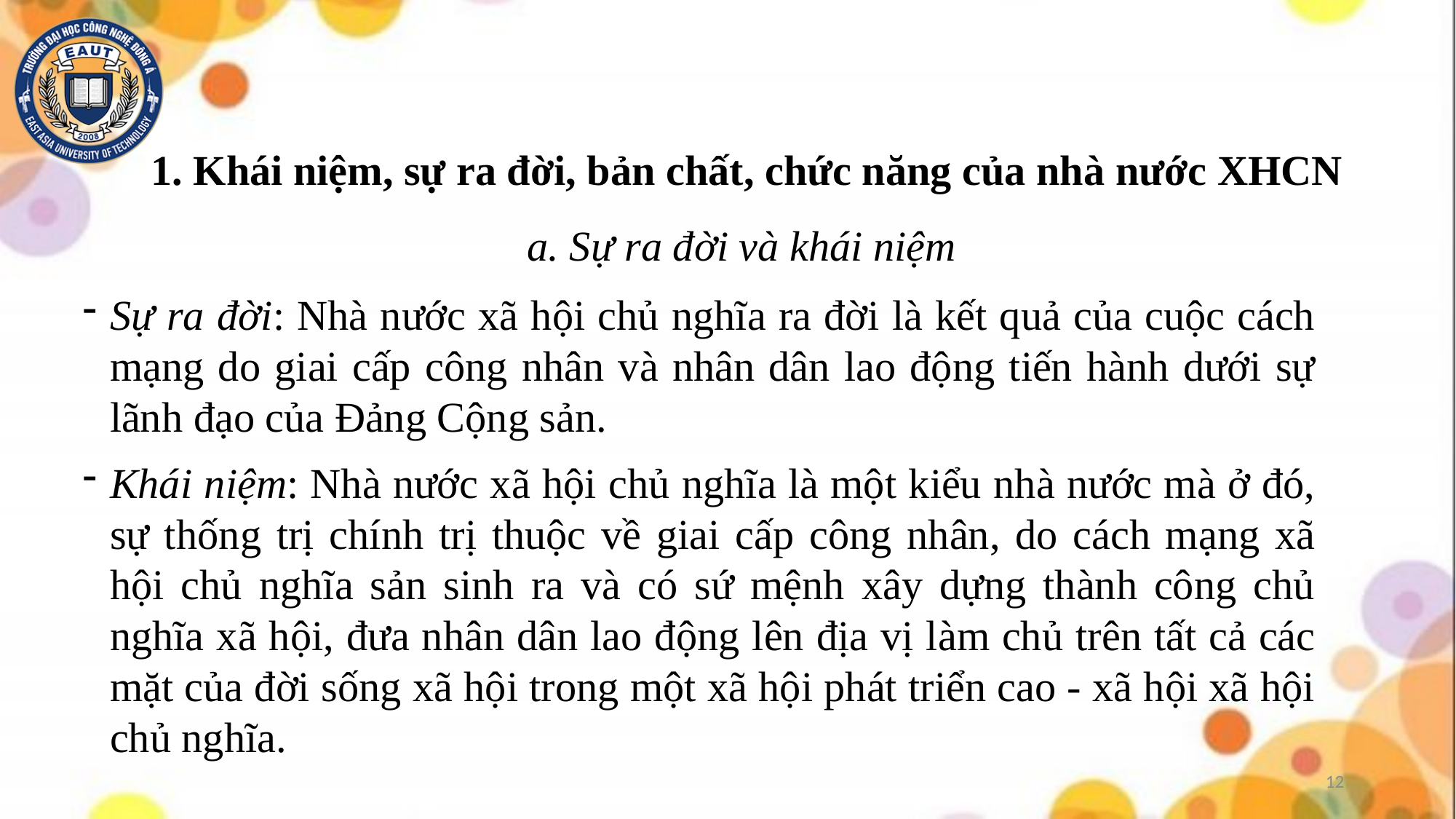

# 1. Khái niệm, sự ra đời, bản chất, chức năng của nhà nước XHCN a. Sự ra đời và khái niệm
Sự ra đời: Nhà nước xã hội chủ nghĩa ra đời là kết quả của cuộc cách mạng do giai cấp công nhân và nhân dân lao động tiến hành dưới sự lãnh đạo của Đảng Cộng sản.
Khái niệm: Nhà nước xã hội chủ nghĩa là một kiểu nhà nước mà ở đó, sự thống trị chính trị thuộc về giai cấp công nhân, do cách mạng xã hội chủ nghĩa sản sinh ra và có sứ mệnh xây dựng thành công chủ nghĩa xã hội, đưa nhân dân lao động lên địa vị làm chủ trên tất cả các mặt của đời sống xã hội trong một xã hội phát triển cao - xã hội xã hội chủ nghĩa.
12